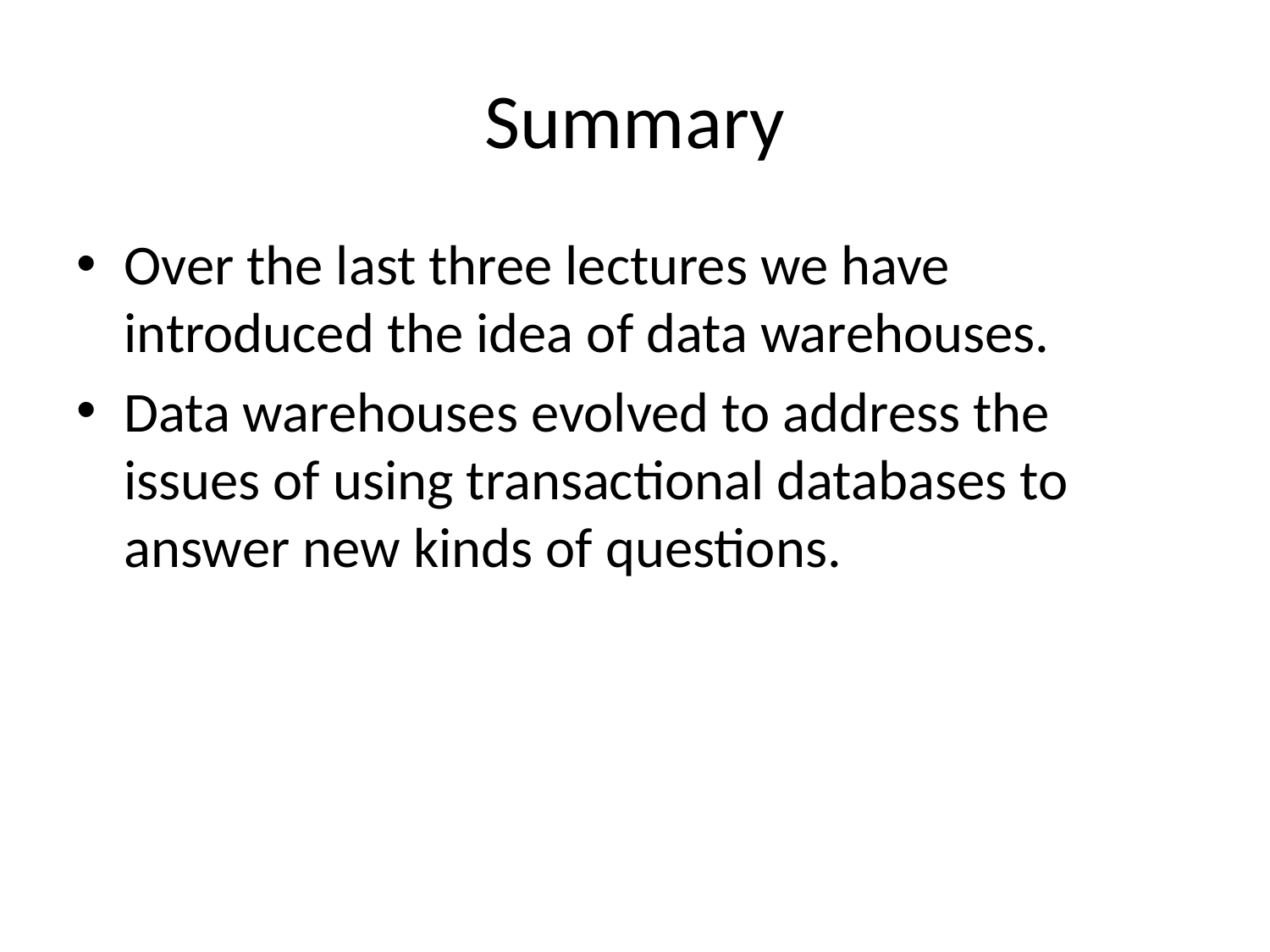

# Summary
Over the last three lectures we have introduced the idea of data warehouses.
Data warehouses evolved to address the issues of using transactional databases to answer new kinds of questions.